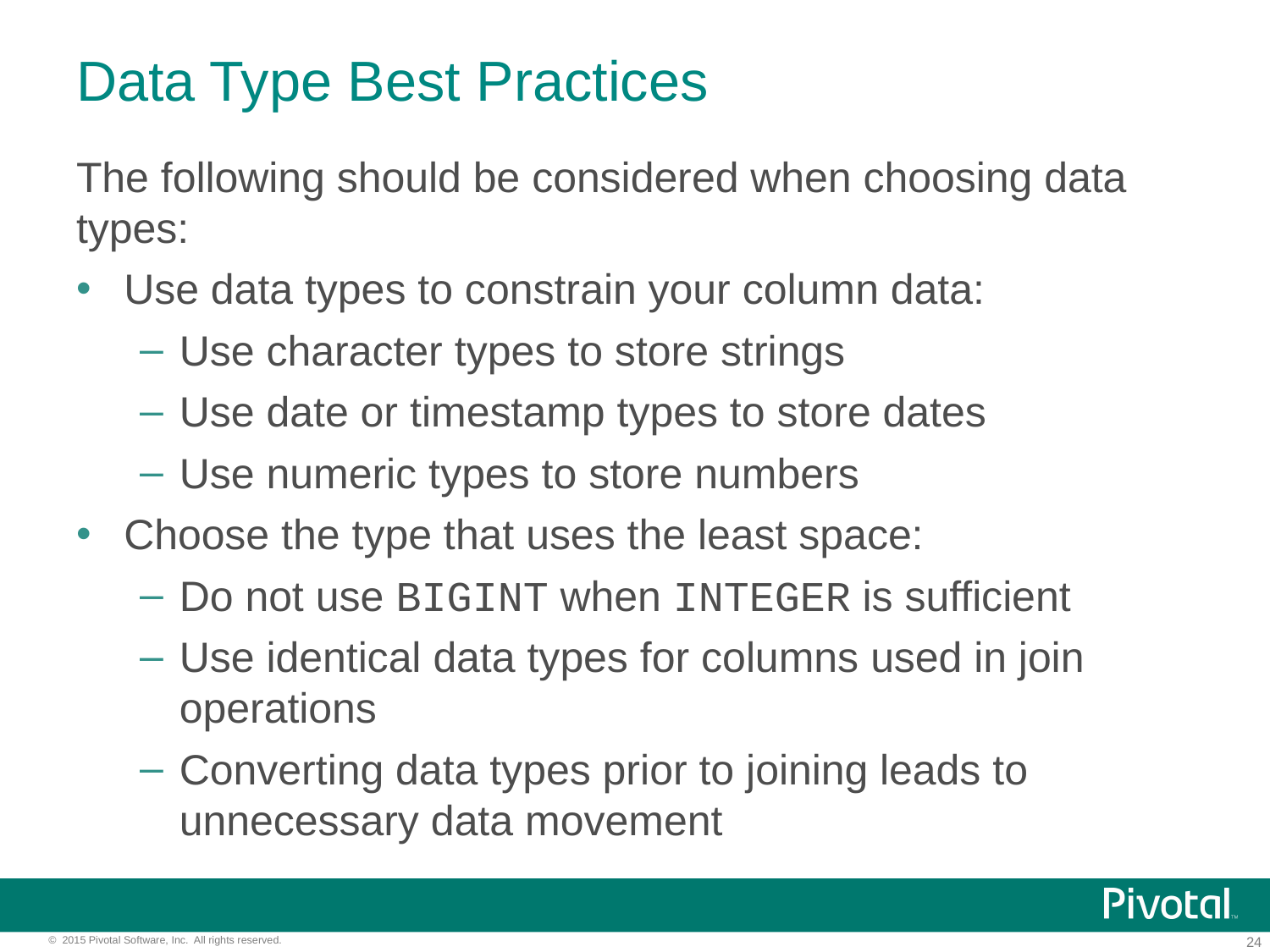

# Data Type Best Practices
The following should be considered when choosing data types:
Use data types to constrain your column data:
Use character types to store strings
Use date or timestamp types to store dates
Use numeric types to store numbers
Choose the type that uses the least space:
Do not use BIGINT when INTEGER is sufficient
Use identical data types for columns used in join operations
Converting data types prior to joining leads to unnecessary data movement